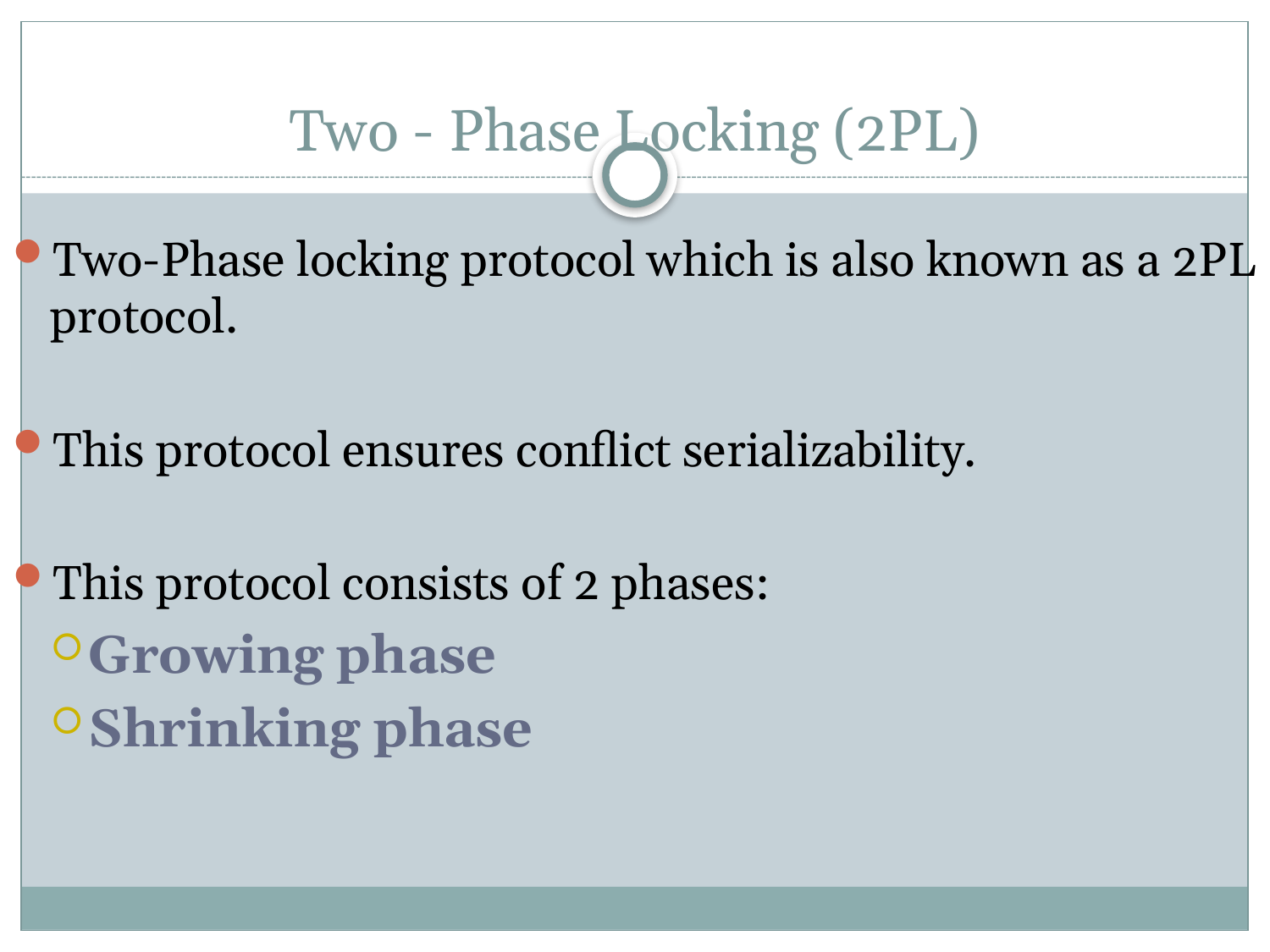

# Two - Phase Locking (2PL)
Two-Phase locking protocol which is also known as a 2PL protocol.

This protocol ensures conflict serializability.

This protocol consists of 2 phases:
Growing phase
Shrinking phase